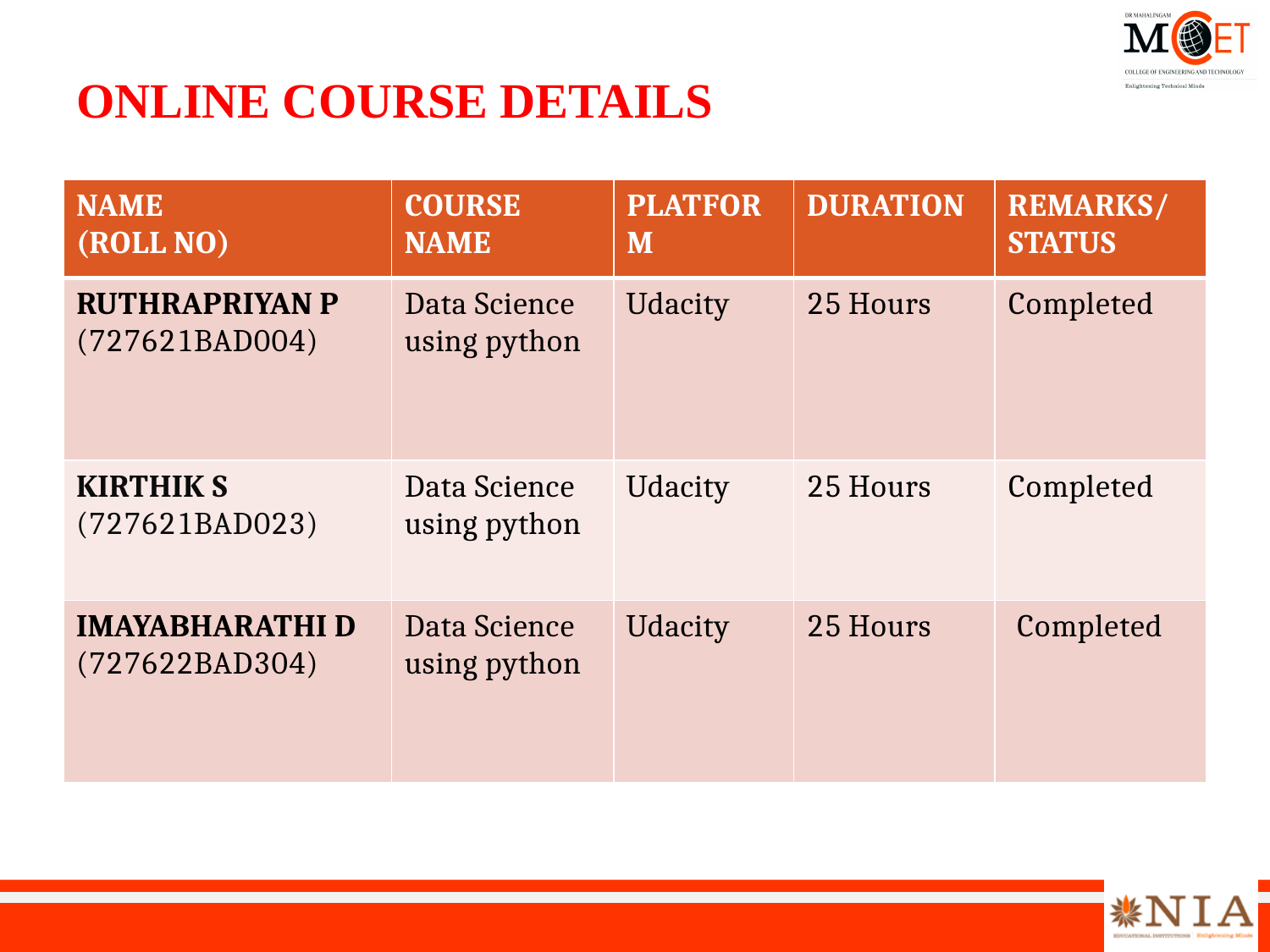

# ONLINE COURSE DETAILS
| NAME (ROLL NO) | COURSE NAME | PLATFORM | DURATION | REMARKS/ STATUS |
| --- | --- | --- | --- | --- |
| RUTHRAPRIYAN P (727621BAD004) | Data Science using python | Udacity | 25 Hours | Completed |
| KIRTHIK S (727621BAD023) | Data Science using python | Udacity | 25 Hours | Completed |
| IMAYABHARATHI D (727622BAD304) | Data Science using python | Udacity | 25 Hours | Completed |